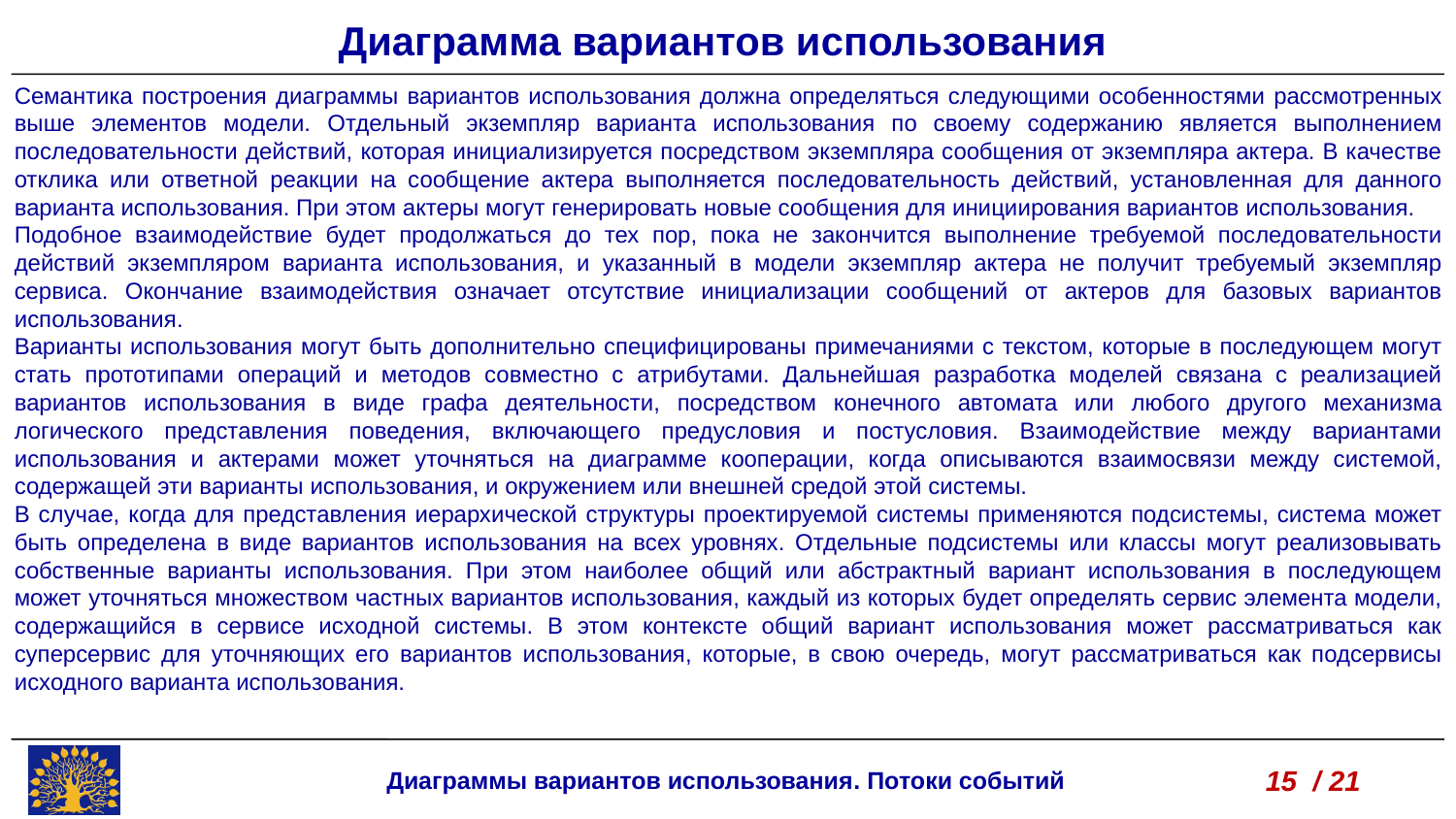

Диаграмма вариантов использования
Семантика построения диаграммы вариантов использования должна определяться следующими особенностями рассмотренных выше элементов модели. Отдельный экземпляр варианта использования по своему содержанию является выполнением последовательности действий, которая инициализируется посредством экземпляра сообщения от экземпляра актера. В качестве отклика или ответной реакции на сообщение актера выполняется последовательность действий, установленная для данного варианта использования. При этом актеры могут генерировать новые сообщения для инициирования вариантов использования.
Подобное взаимодействие будет продолжаться до тех пор, пока не закончится выполнение требуемой последовательности действий экземпляром варианта использования, и указанный в модели экземпляр актера не получит требуемый экземпляр сервиса. Окончание взаимодействия означает отсутствие инициализации сообщений от актеров для базовых вариантов использования.
Варианты использования могут быть дополнительно специфицированы примечаниями с текстом, которые в последующем могут стать прототипами операций и методов совместно с атрибутами. Дальнейшая разработка моделей связана с реализацией вариантов использования в виде графа деятельности, посредством конечного автомата или любого другого механизма логического представления поведения, включающего предусловия и постусловия. Взаимодействие между вариантами использования и актерами может уточняться на диаграмме кооперации, когда описываются взаимосвязи между системой, содержащей эти варианты использования, и окружением или внешней средой этой системы.
В случае, когда для представления иерархической структуры проектируемой системы применяются подсистемы, система может быть определена в виде вариантов использования на всех уровнях. Отдельные подсистемы или классы могут реализовывать собственные варианты использования. При этом наиболее общий или абстрактный вариант использования в последующем может уточняться множеством частных вариантов использования, каждый из которых будет определять сервис элемента модели, содержащийся в сервисе исходной системы. В этом контексте общий вариант использования может рассматриваться как суперсервис для уточняющих его вариантов использования, которые, в свою очередь, могут рассматриваться как подсервисы исходного варианта использования.